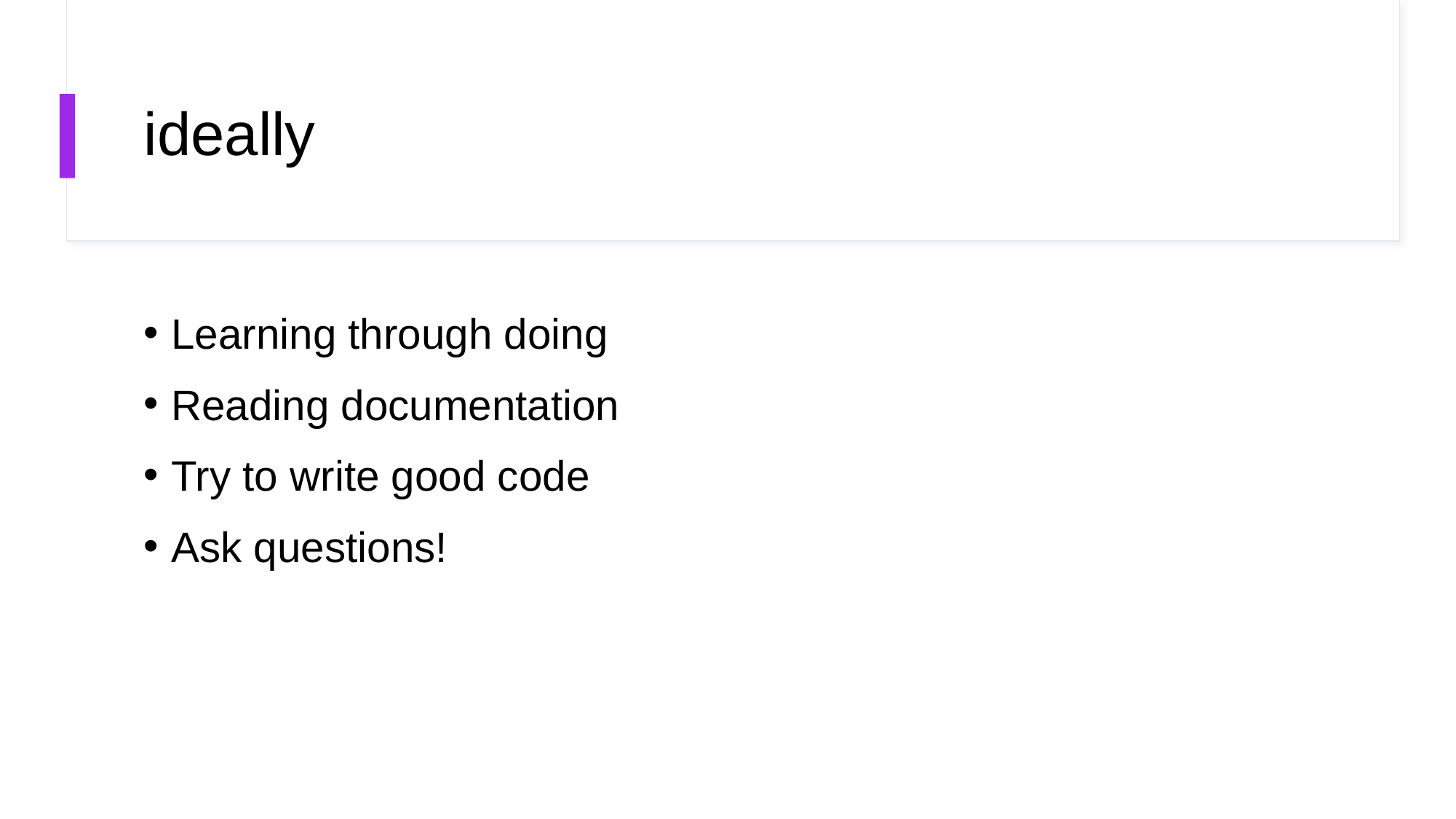

# ideally
Learning through doing
Reading documentation
Try to write good code
Ask questions!